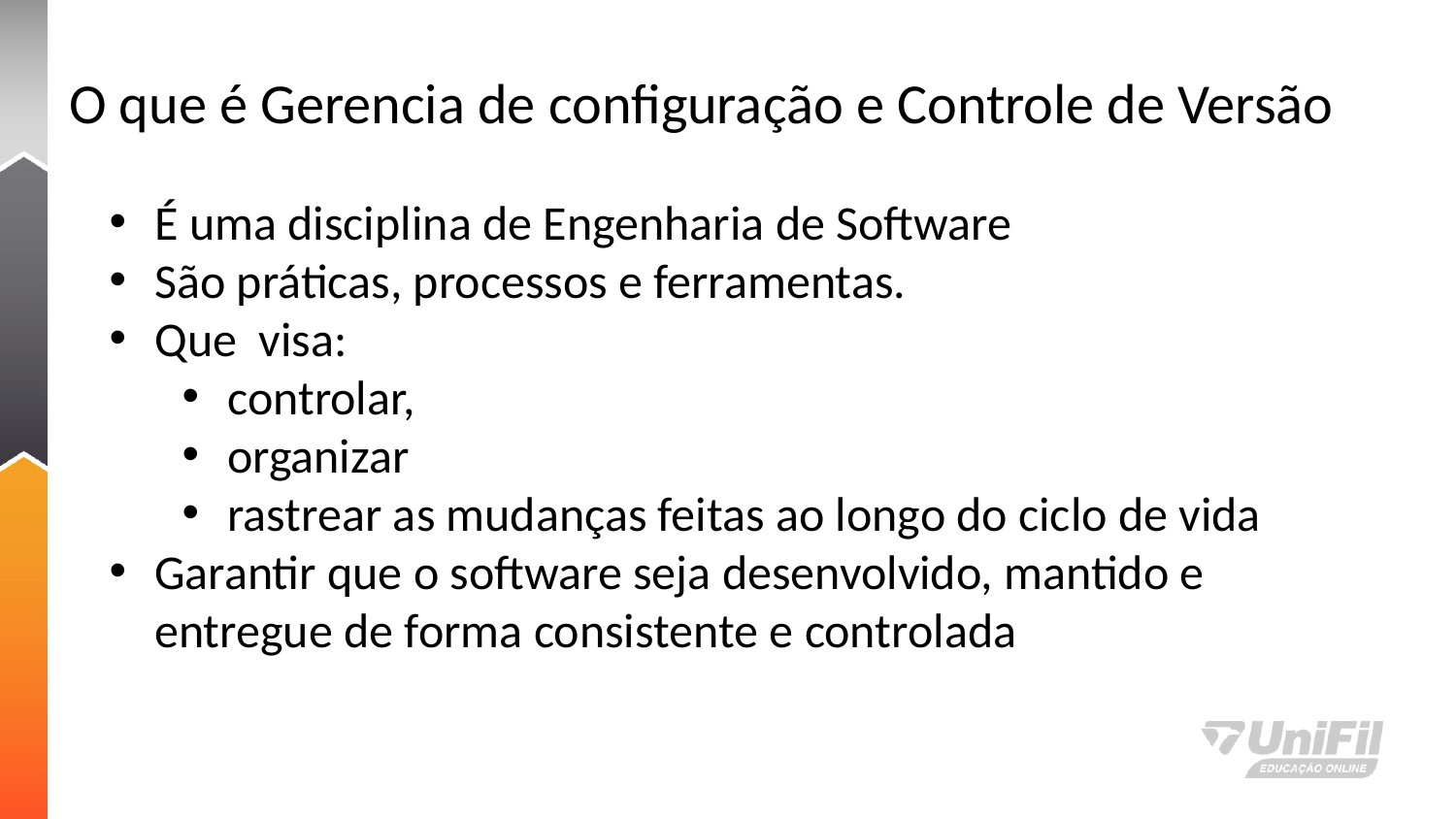

# O que é Gerencia de configuração e Controle de Versão
É uma disciplina de Engenharia de Software
São práticas, processos e ferramentas.
Que  visa:
controlar,
organizar
rastrear as mudanças feitas ao longo do ciclo de vida
Garantir que o software seja desenvolvido, mantido e entregue de forma consistente e controlada
Introdução a Gerência de Configuração e Controle de Versão - Aula 1
3